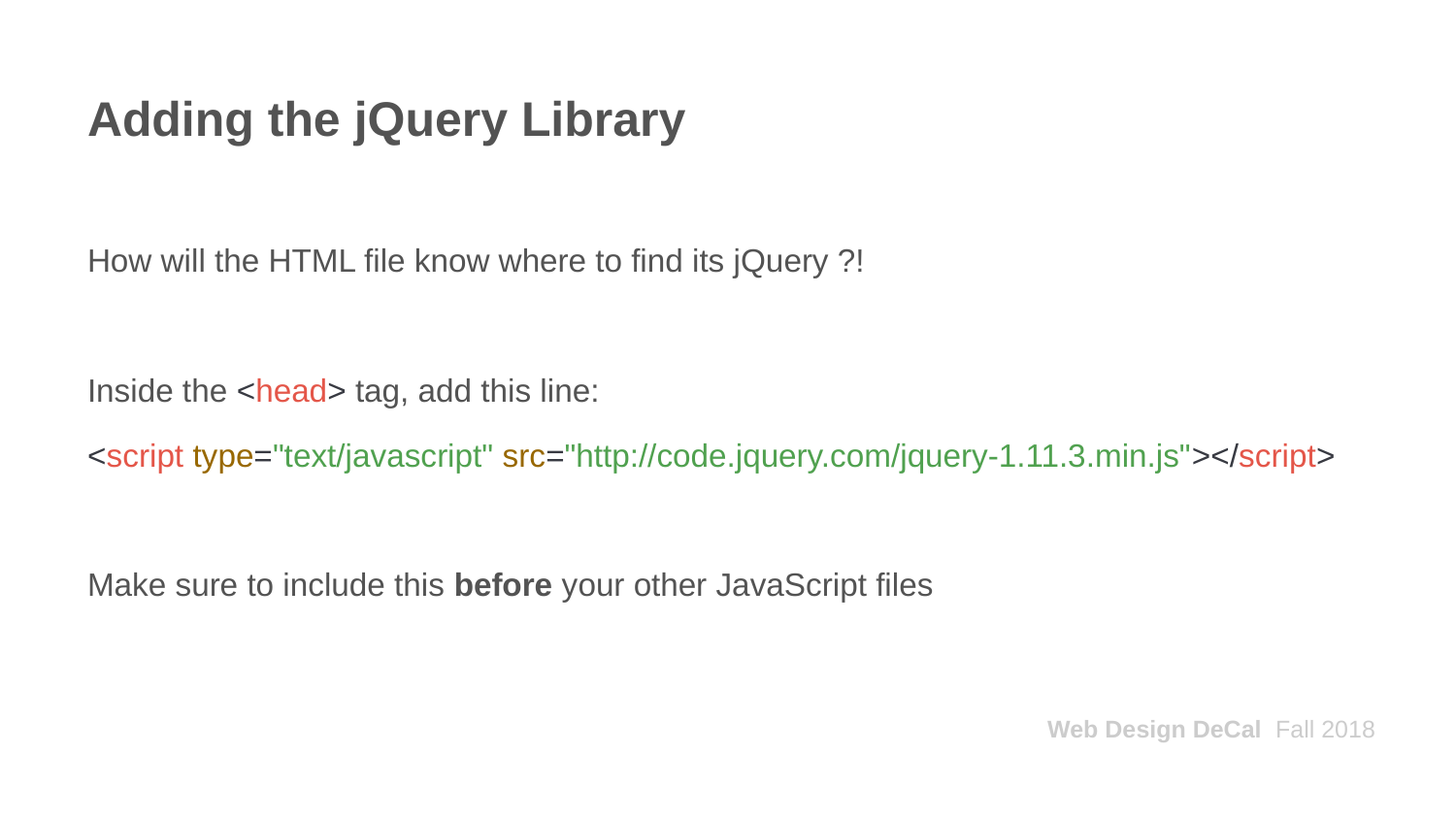

# Adding the jQuery Library
How will the HTML file know where to find its jQuery ?!

Inside the <head> tag, add this line:
<script type="text/javascript" src="http://code.jquery.com/jquery-1.11.3.min.js"></script>

Make sure to include this before your other JavaScript files